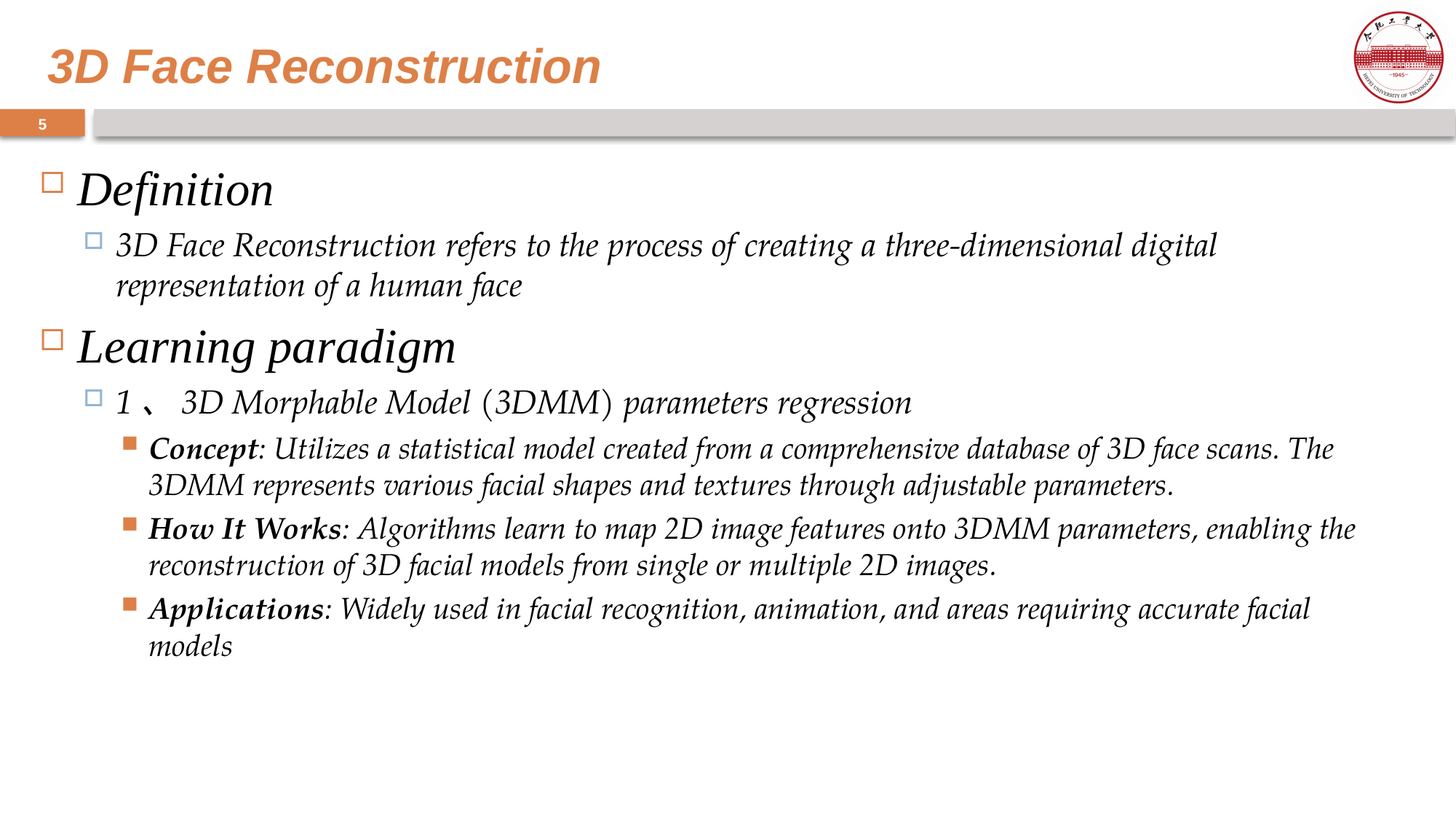

# 3D Face Reconstruction
Definition
3D Face Reconstruction refers to the process of creating a three-dimensional digital representation of a human face
Learning paradigm
1、3D Morphable Model (3DMM) parameters regression
Concept: Utilizes a statistical model created from a comprehensive database of 3D face scans. The 3DMM represents various facial shapes and textures through adjustable parameters.
How It Works: Algorithms learn to map 2D image features onto 3DMM parameters, enabling the reconstruction of 3D facial models from single or multiple 2D images.
Applications: Widely used in facial recognition, animation, and areas requiring accurate facial models